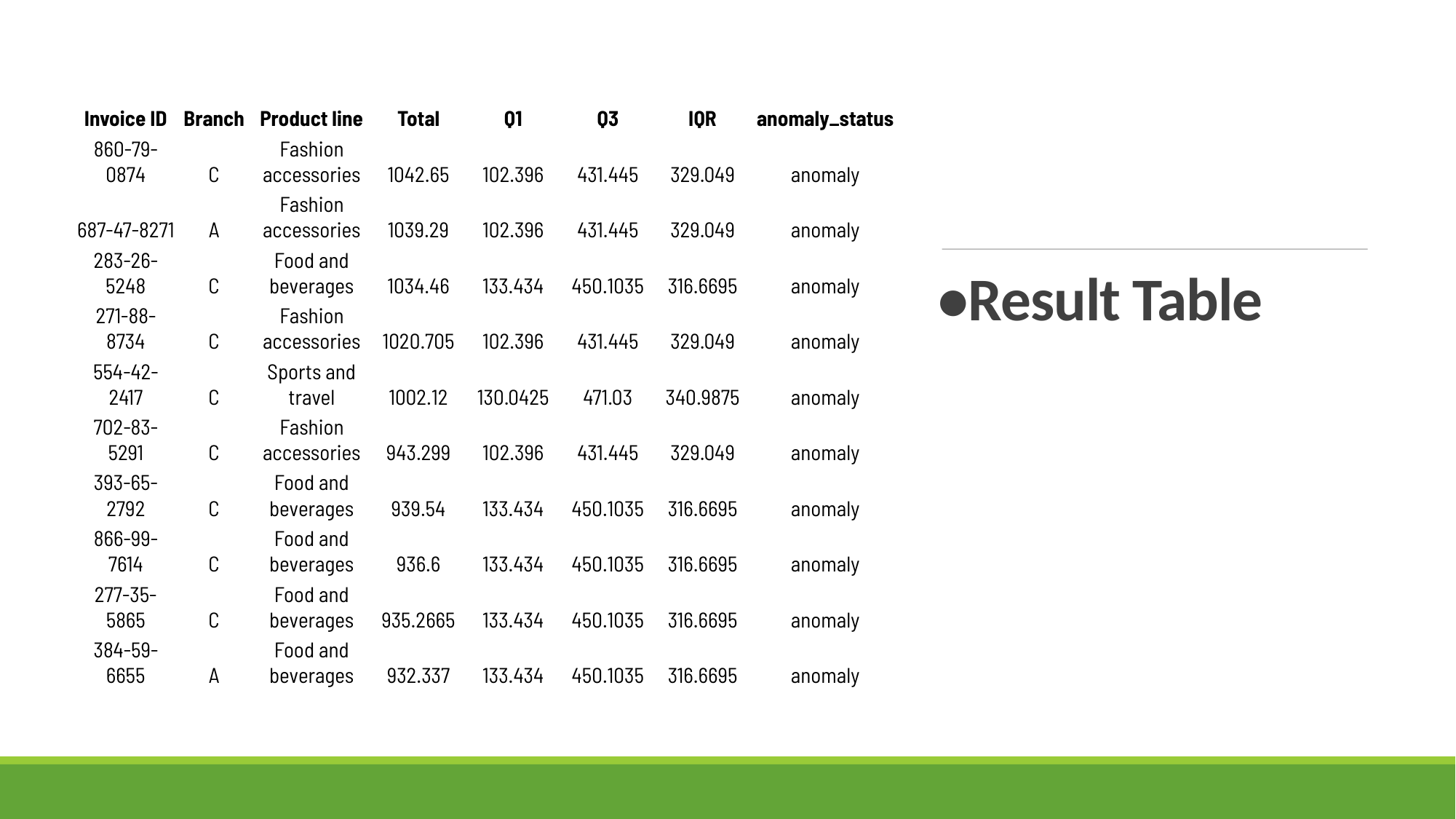

| Invoice ID | Branch | Product line | Total | Q1 | Q3 | IQR | anomaly\_status |
| --- | --- | --- | --- | --- | --- | --- | --- |
| 860-79-0874 | C | Fashion accessories | 1042.65 | 102.396 | 431.445 | 329.049 | anomaly |
| 687-47-8271 | A | Fashion accessories | 1039.29 | 102.396 | 431.445 | 329.049 | anomaly |
| 283-26-5248 | C | Food and beverages | 1034.46 | 133.434 | 450.1035 | 316.6695 | anomaly |
| 271-88-8734 | C | Fashion accessories | 1020.705 | 102.396 | 431.445 | 329.049 | anomaly |
| 554-42-2417 | C | Sports and travel | 1002.12 | 130.0425 | 471.03 | 340.9875 | anomaly |
| 702-83-5291 | C | Fashion accessories | 943.299 | 102.396 | 431.445 | 329.049 | anomaly |
| 393-65-2792 | C | Food and beverages | 939.54 | 133.434 | 450.1035 | 316.6695 | anomaly |
| 866-99-7614 | C | Food and beverages | 936.6 | 133.434 | 450.1035 | 316.6695 | anomaly |
| 277-35-5865 | C | Food and beverages | 935.2665 | 133.434 | 450.1035 | 316.6695 | anomaly |
| 384-59-6655 | A | Food and beverages | 932.337 | 133.434 | 450.1035 | 316.6695 | anomaly |
•Result Table